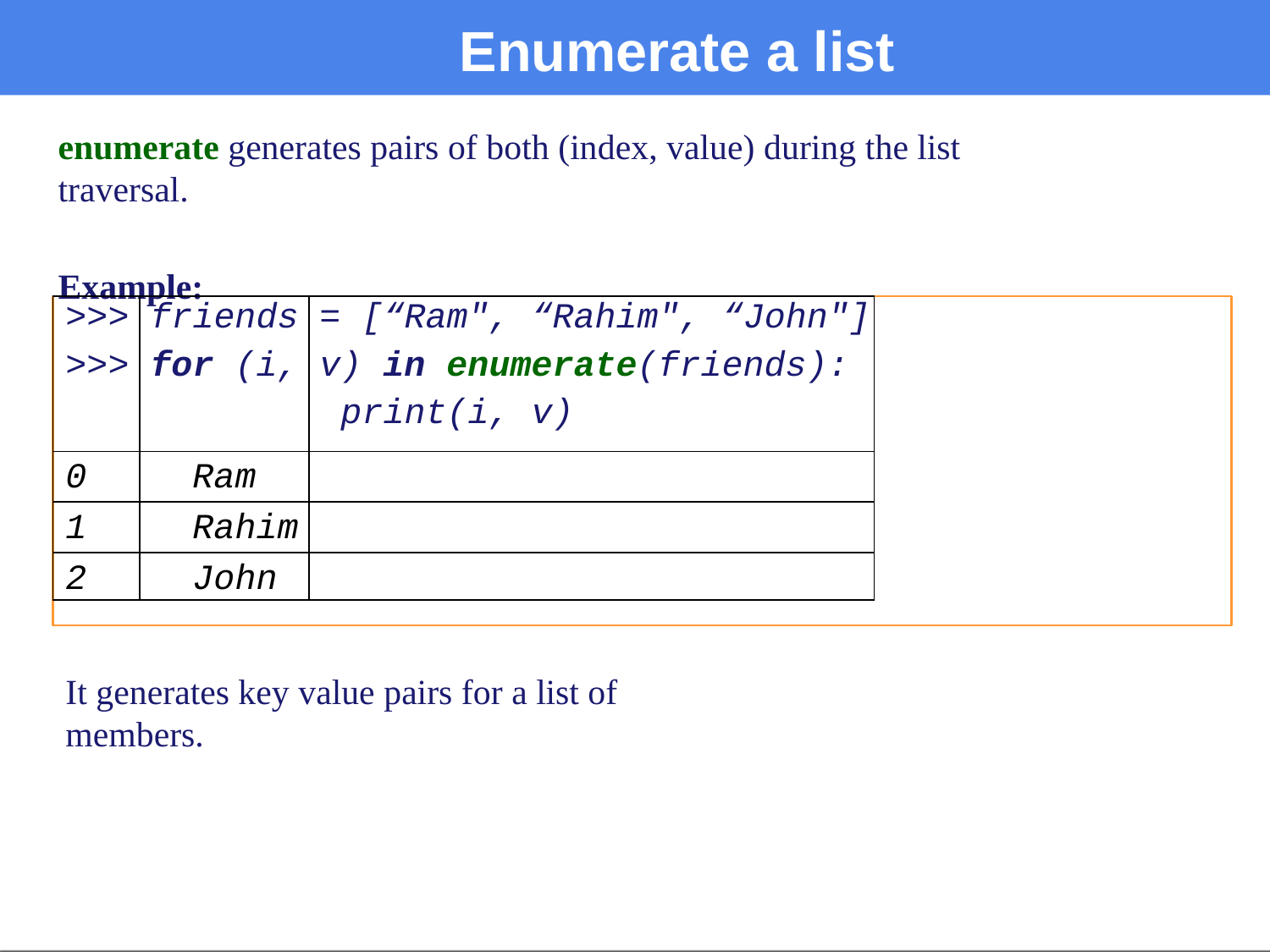

# Enumerate a list
enumerate generates pairs of both (index, value) during the list traversal.

Example:

| >>> >>> | friends for (i, | = [“Ram", “Rahim", “John"] v) in enumerate(friends): print(i, v) |
| --- | --- | --- |
| 0 | Ram |  |
| 1 | Rahim |  |
| 2 | John |  |
It generates key value pairs for a list of members.